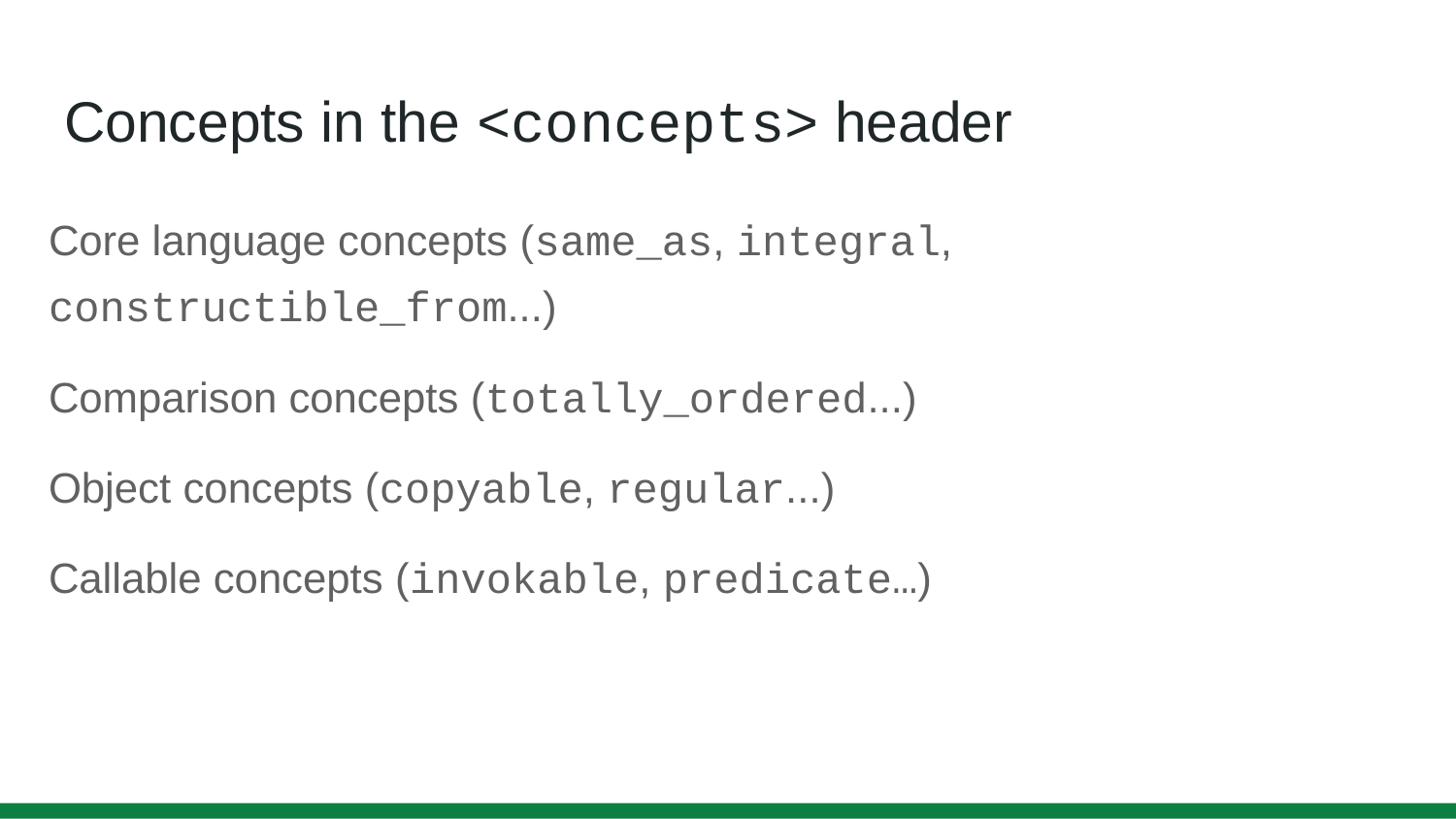

# Concepts in the <concepts> header
Core language concepts (same_as, integral, constructible_from...)
Comparison concepts (totally_ordered...)
Object concepts (copyable, regular...)
Callable concepts (invokable, predicate…)